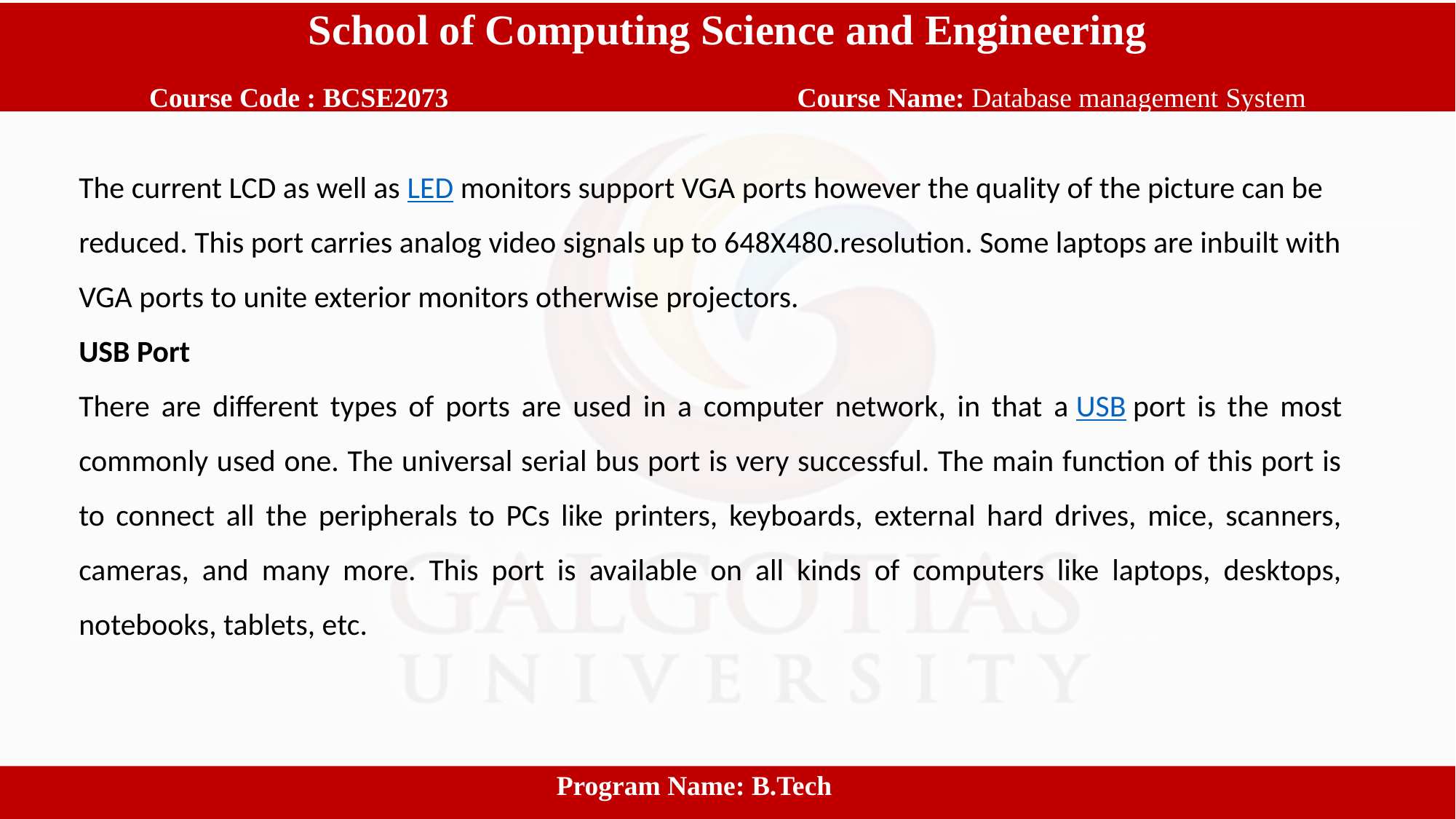

School of Computing Science and Engineering
 Course Code : BCSE2073		   		Course Name: Database management System

The current LCD as well as LED monitors support VGA ports however the quality of the picture can be reduced. This port carries analog video signals up to 648X480.resolution. Some laptops are inbuilt with VGA ports to unite exterior monitors otherwise projectors.
USB Port
There are different types of ports are used in a computer network, in that a USB port is the most commonly used one. The universal serial bus port is very successful. The main function of this port is to connect all the peripherals to PCs like printers, keyboards, external hard drives, mice, scanners, cameras, and many more. This port is available on all kinds of computers like laptops, desktops, notebooks, tablets, etc.

					Program Name: B.Tech